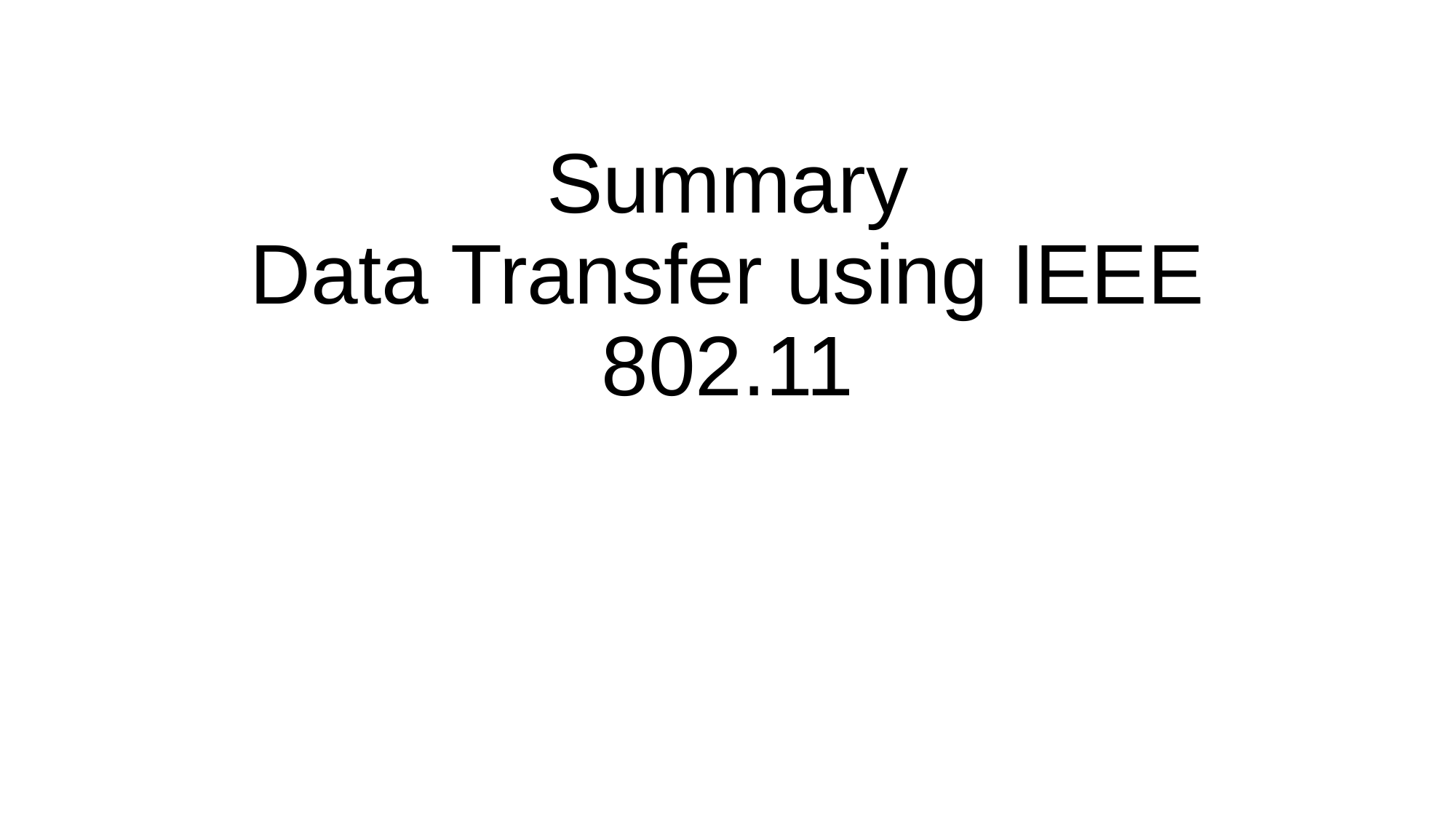

# Summary Data Transfer using IEEE 802.11